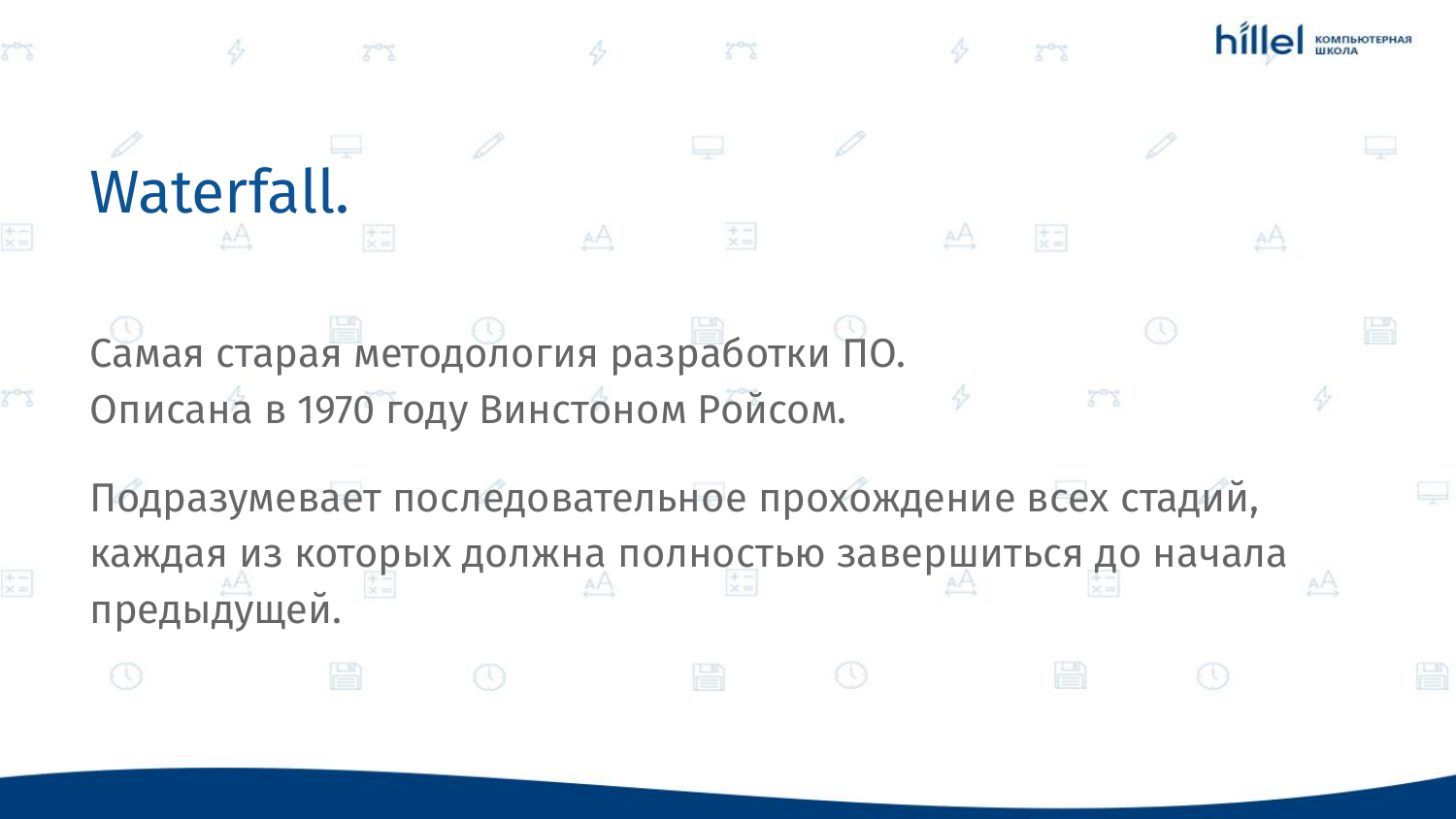

Waterfall.
Самая старая методология разработки ПО.
Описана в 1970 году Винстоном Ройсом.
Подразумевает последовательное прохождение всех стадий, каждая из которых должна полностью завершиться до начала предыдущей.